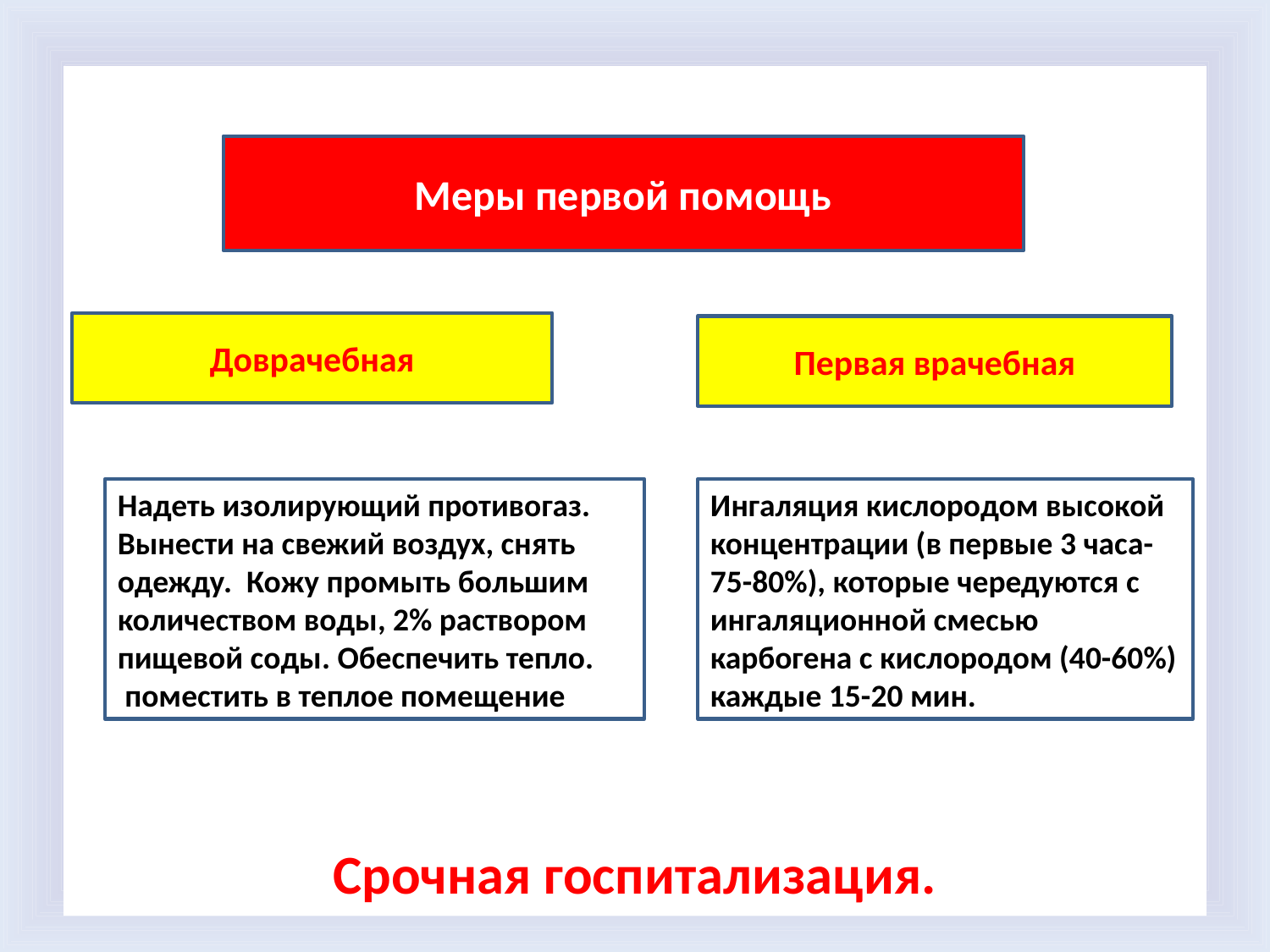

Срочная госпитализация.

Меры первой помощь
Доврачебная
Первая врачебная
Надеть изолирующий противогаз.
Вынести на свежий воздух, снять одежду.  Кожу промыть большим количеством воды, 2% раствором пищевой соды. Обеспечить тепло.
 поместить в теплое помещение
Ингаляция кислородом высокой концентрации (в первые 3 часа-75-80%), которые чередуются с ингаляционной смесью карбогена с кислородом (40-60%) каждые 15-20 мин.